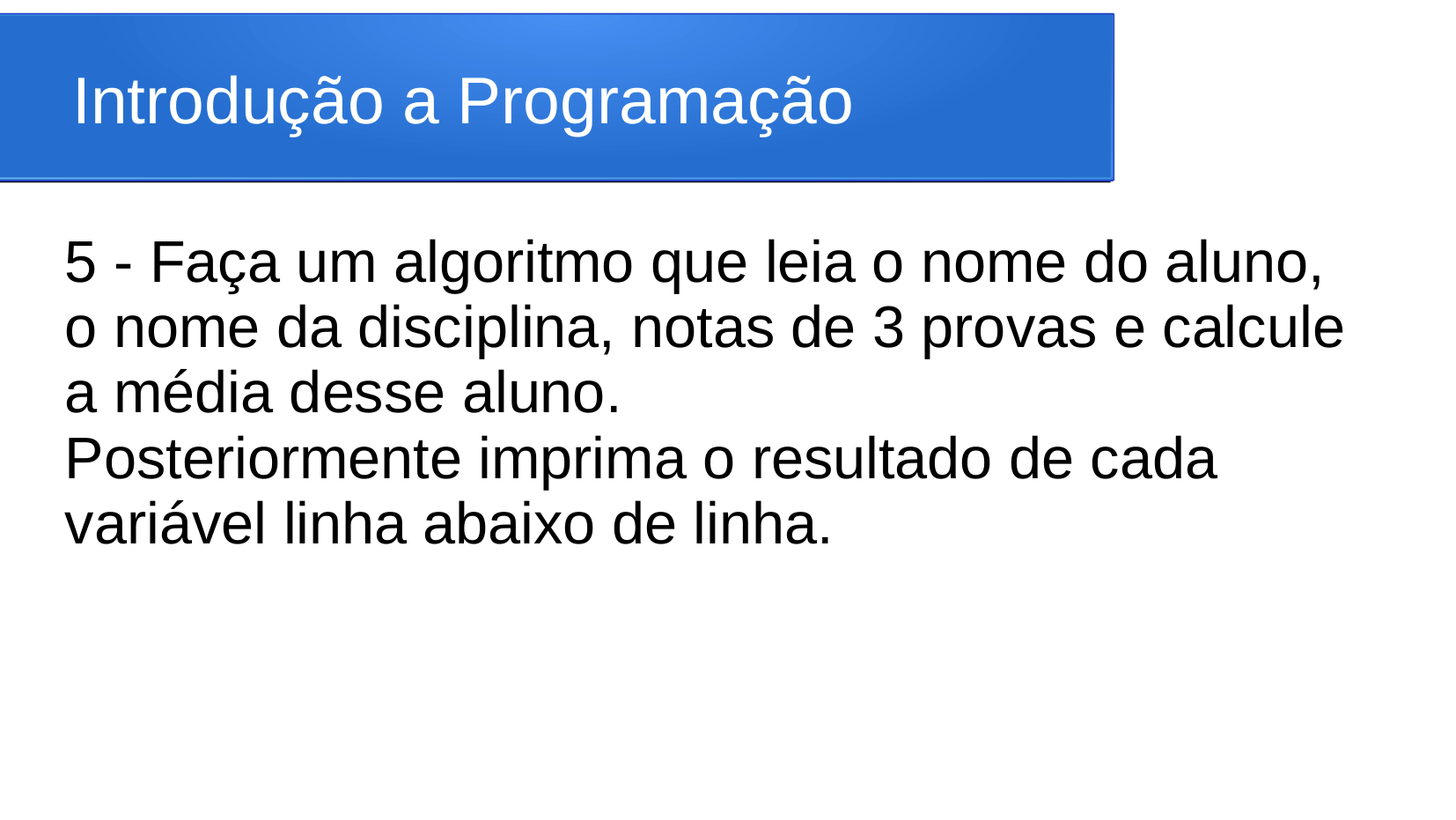

# Introdução a Programação
5 - Faça um algoritmo que leia o nome do aluno, o nome da disciplina, notas de 3 provas e calcule a média desse aluno.
Posteriormente imprima o resultado de cada variável linha abaixo de linha.